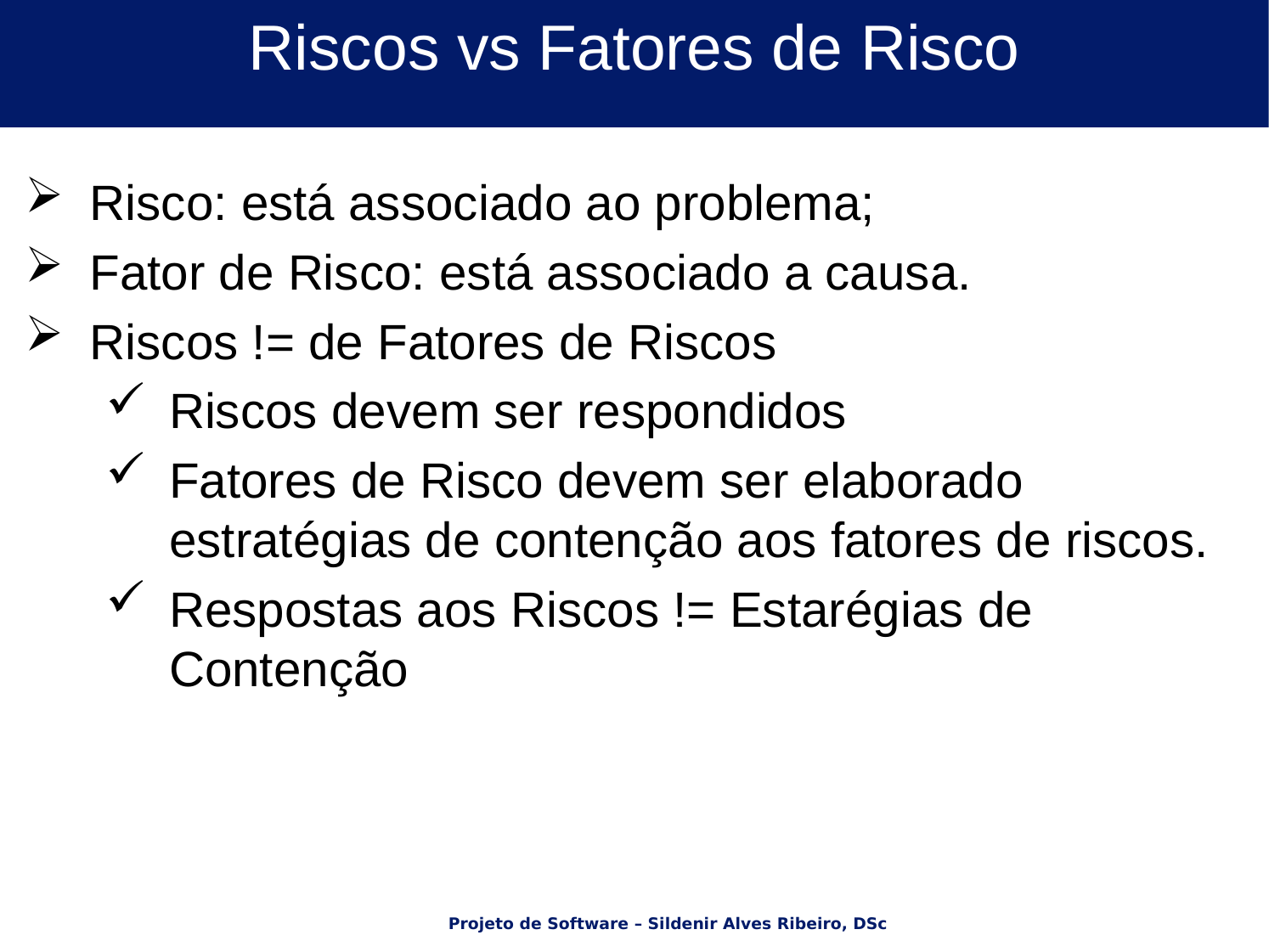

# Riscos vs Fatores de Risco
Risco: está associado ao problema;
Fator de Risco: está associado a causa.
Riscos != de Fatores de Riscos
Riscos devem ser respondidos
Fatores de Risco devem ser elaborado estratégias de contenção aos fatores de riscos.
Respostas aos Riscos != Estarégias de Contenção
Projeto de Software – Sildenir Alves Ribeiro, DSc